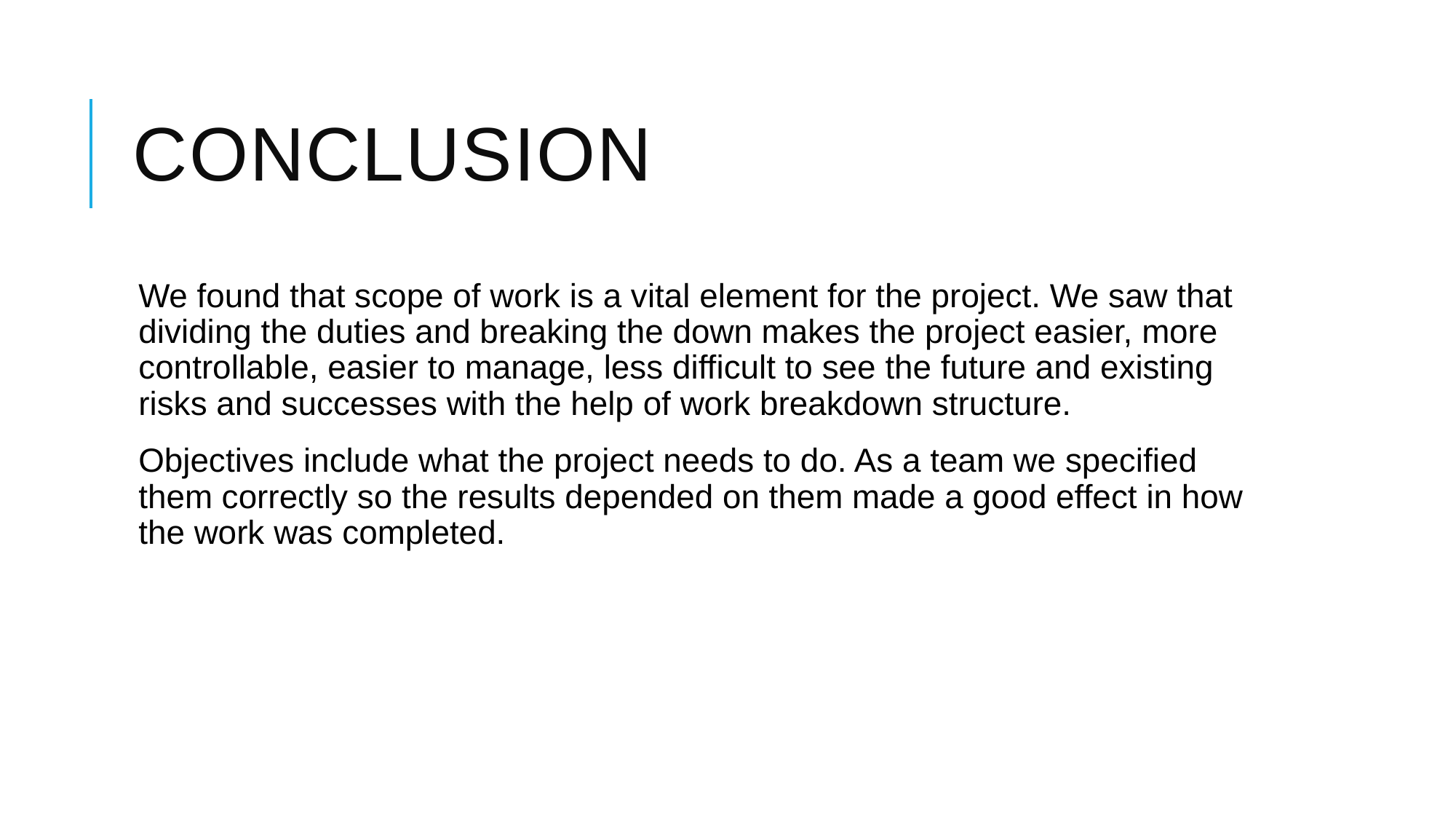

# CONCLUSION
We found that scope of work is a vital element for the project. We saw that dividing the duties and breaking the down makes the project easier, more controllable, easier to manage, less difficult to see the future and existing risks and successes with the help of work breakdown structure.
Objectives include what the project needs to do. As a team we specified them correctly so the results depended on them made a good effect in how the work was completed.